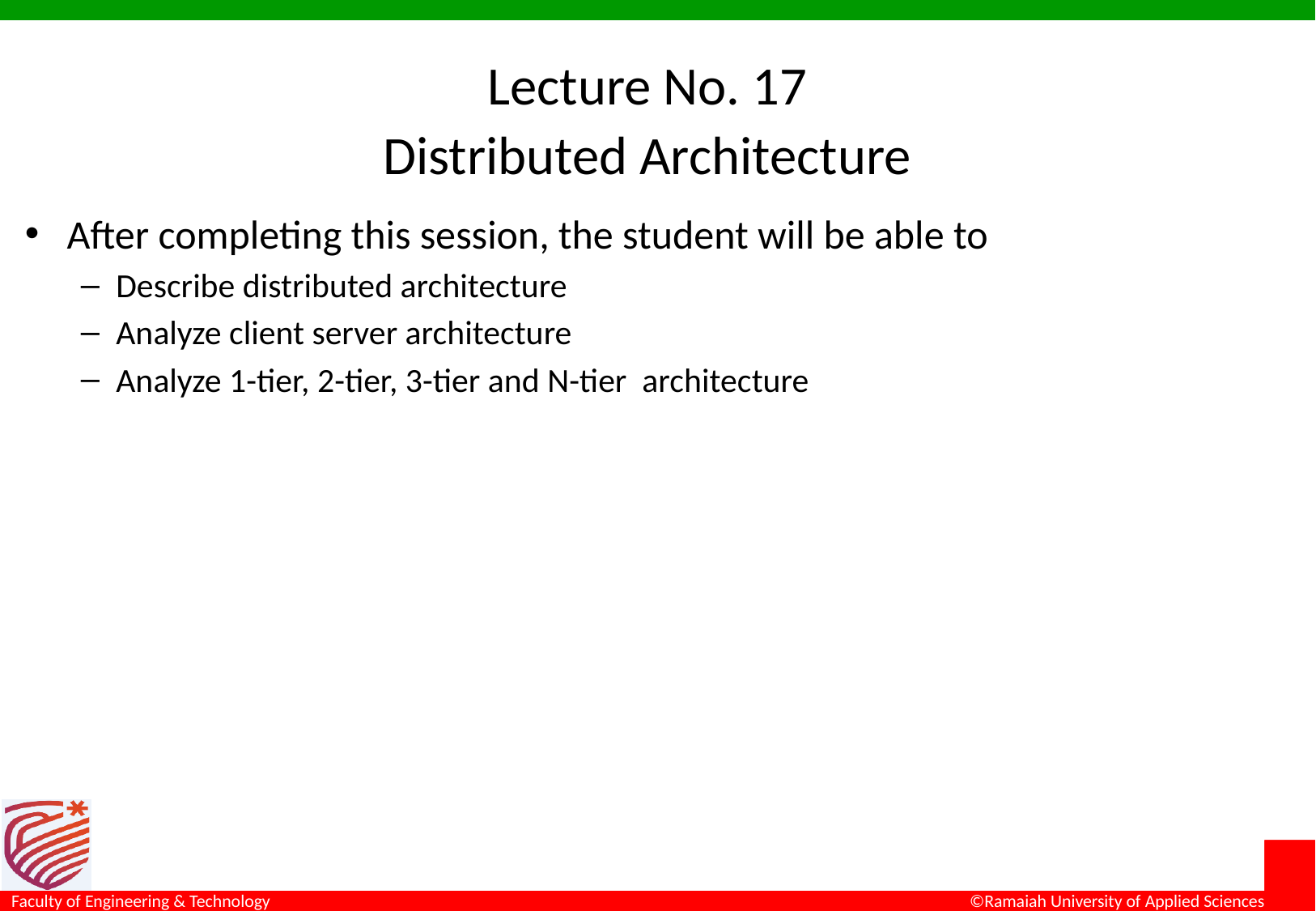

# Lecture No. 17 Distributed Architecture
After completing this session, the student will be able to
Describe distributed architecture
Analyze client server architecture
Analyze 1-tier, 2-tier, 3-tier and N-tier  architecture